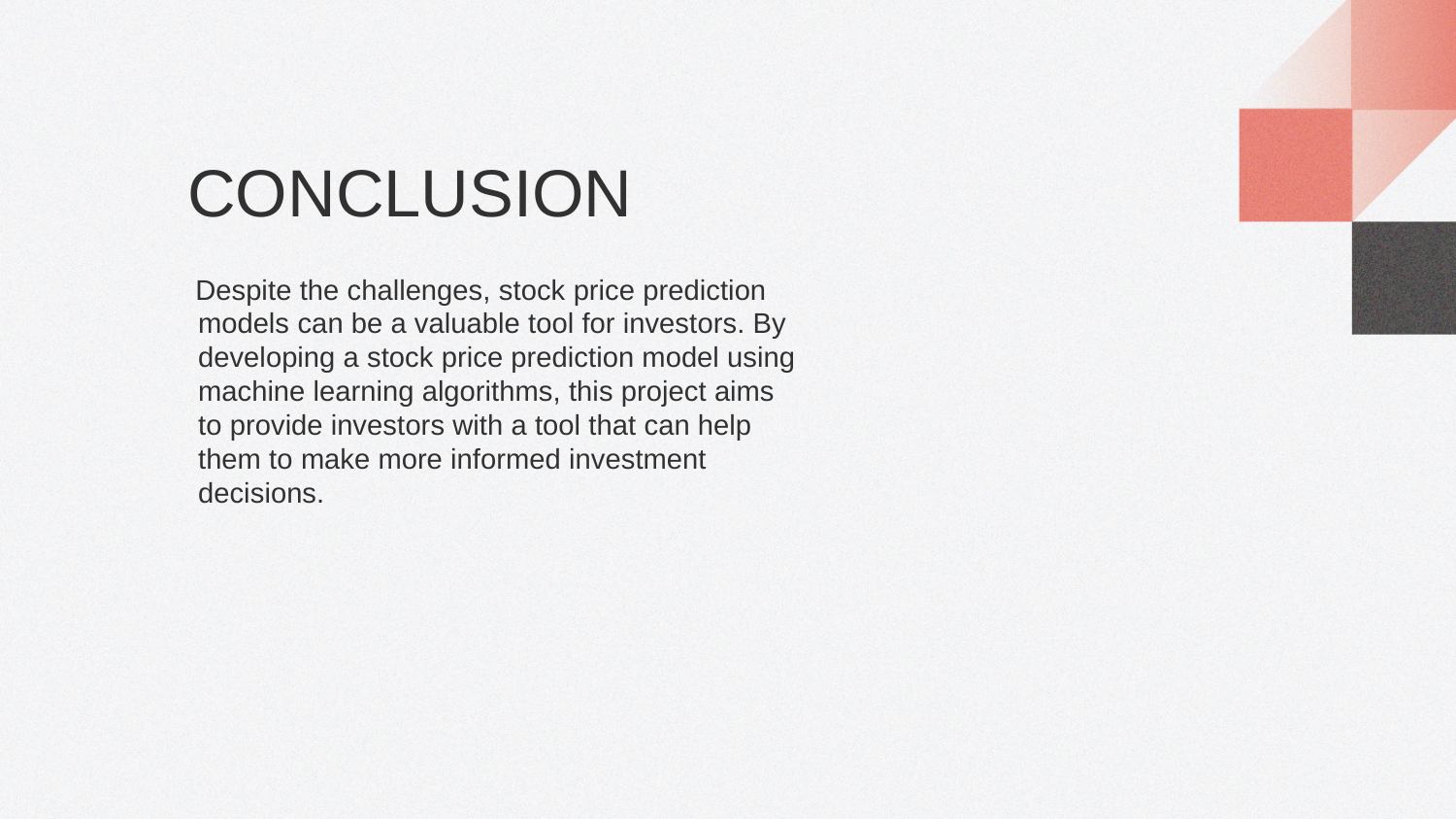

CONCLUSION
      Despite the challenges, stock price prediction models can be a valuable tool for investors. By developing a stock price prediction model using machine learning algorithms, this project aims to provide investors with a tool that can help them to make more informed investment decisions.